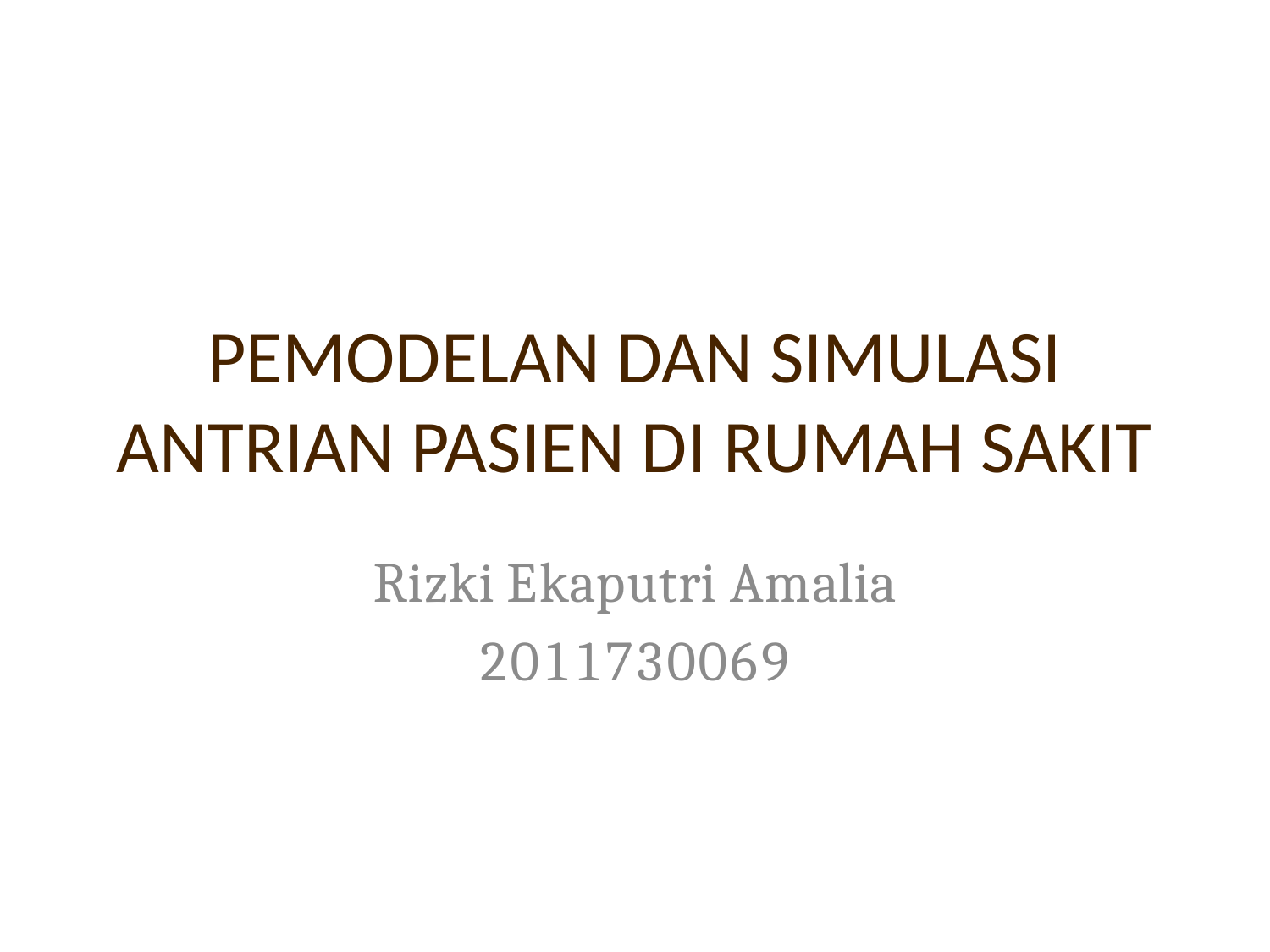

# PEMODELAN DAN SIMULASI ANTRIAN PASIEN DI RUMAH SAKIT
Rizki Ekaputri Amalia
2011730069